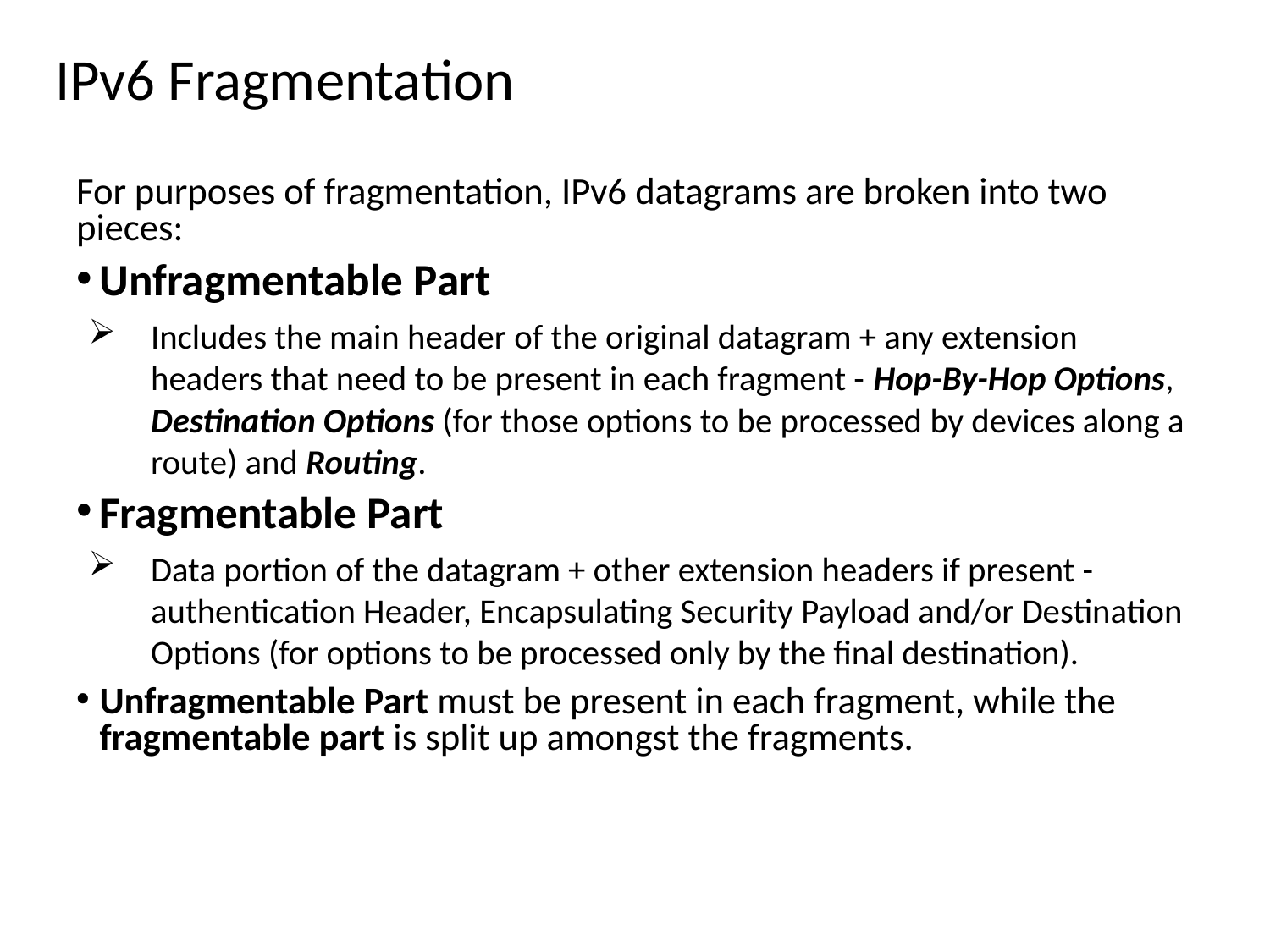

# IPv6 Fragmentation
For purposes of fragmentation, IPv6 datagrams are broken into two pieces:
Unfragmentable Part
Includes the main header of the original datagram + any extension headers that need to be present in each fragment - Hop-By-Hop Options, Destination Options (for those options to be processed by devices along a route) and Routing.
Fragmentable Part
Data portion of the datagram + other extension headers if present - authentication Header, Encapsulating Security Payload and/or Destination Options (for options to be processed only by the final destination).
Unfragmentable Part must be present in each fragment, while the fragmentable part is split up amongst the fragments.